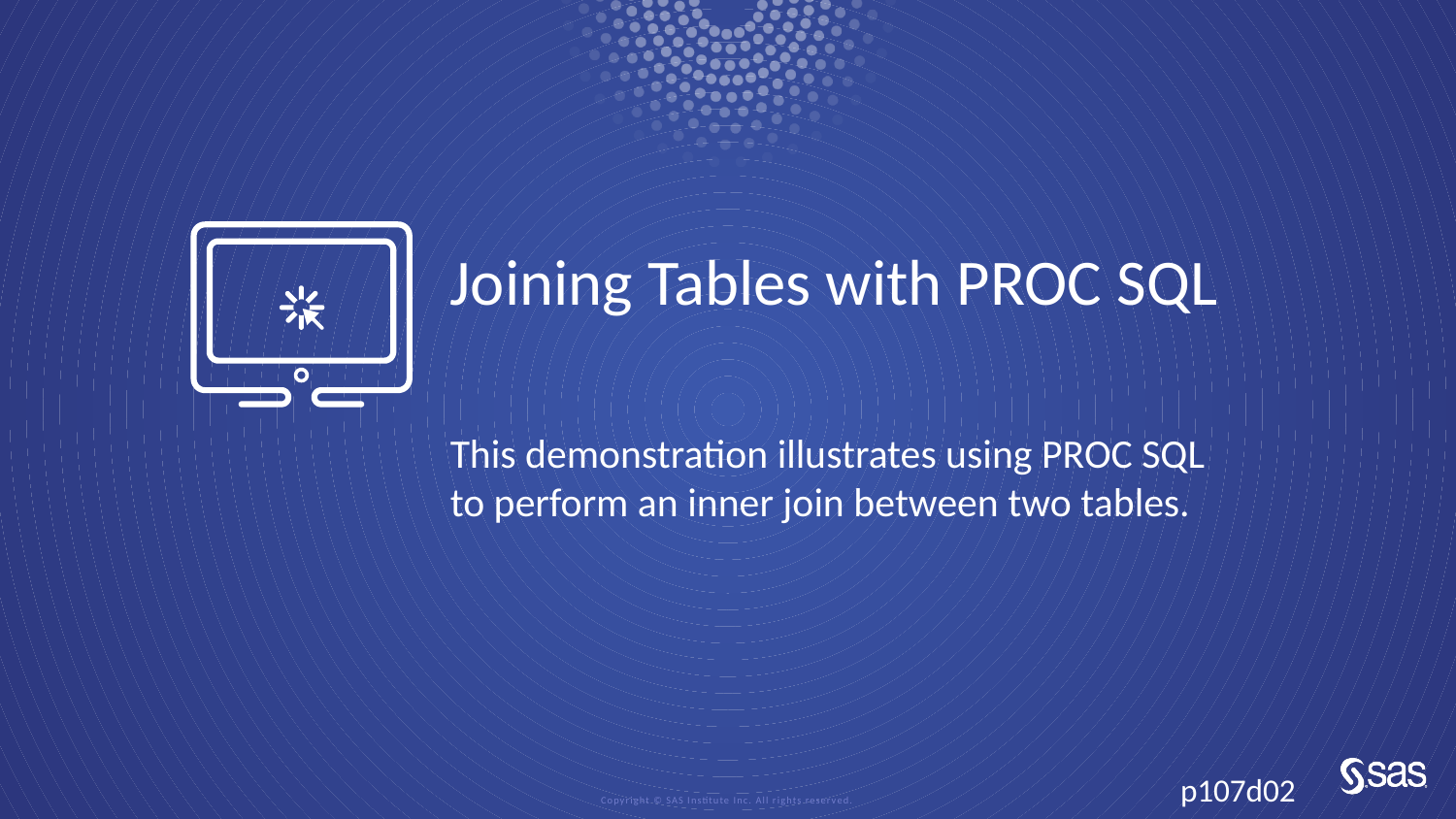

# Joining Tables with PROC SQL
This demonstration illustrates using PROC SQL to perform an inner join between two tables.
p107d02